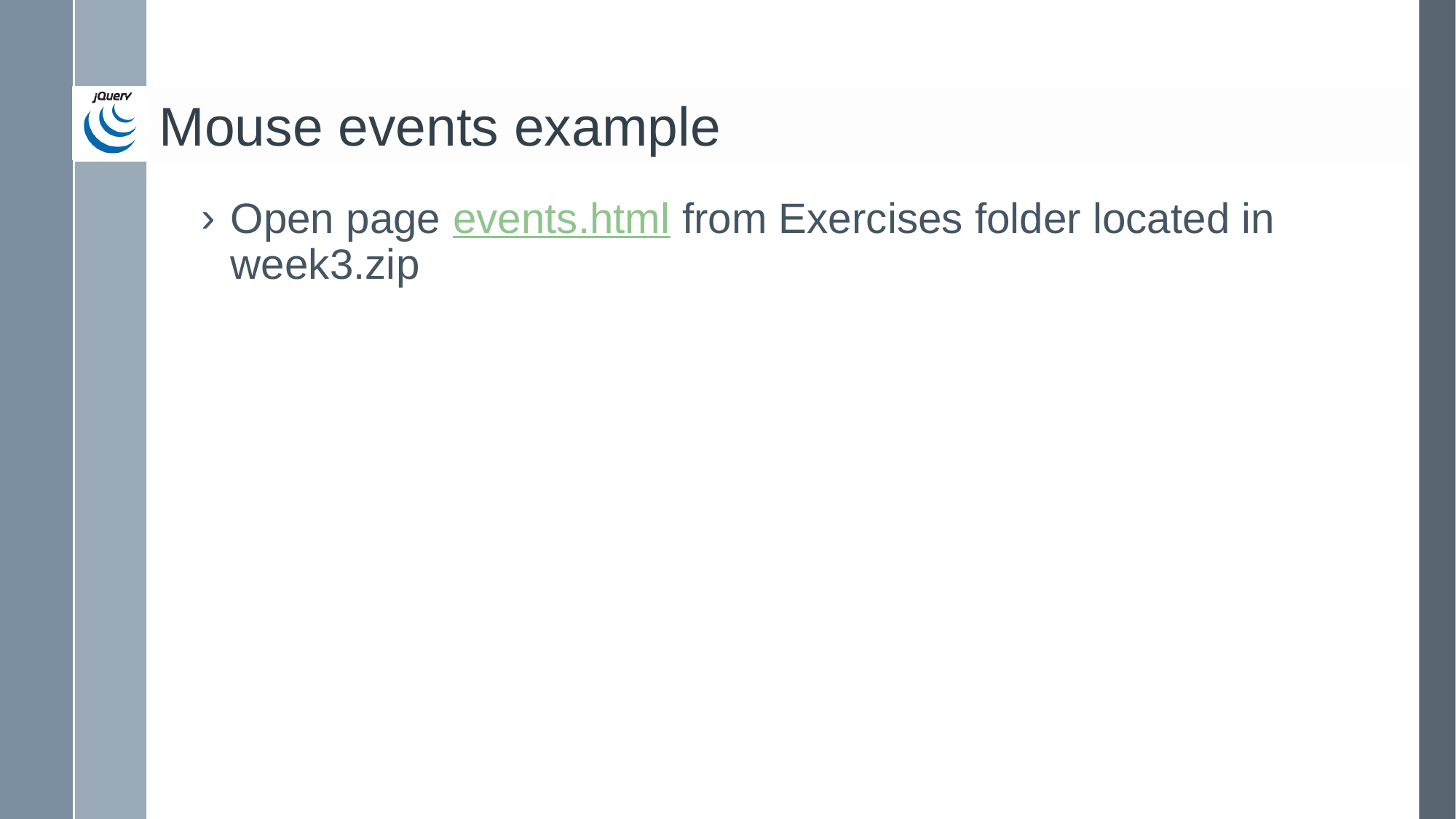

# Mouse events example
Open page events.html from Exercises folder located in week3.zip